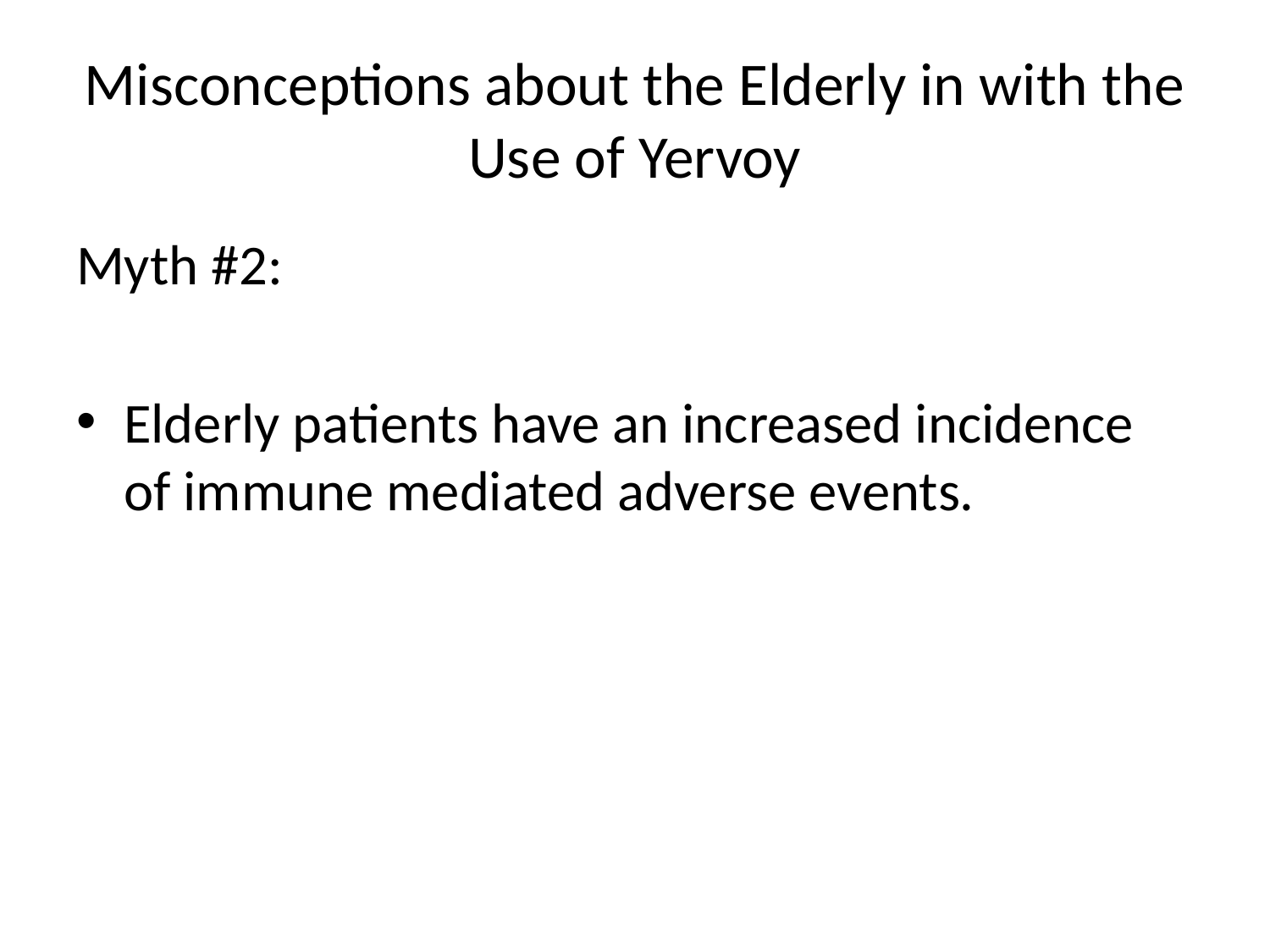

# Misconceptions about the Elderly in with the Use of Yervoy
Myth #2:

Elderly patients have an increased incidence of immune mediated adverse events.